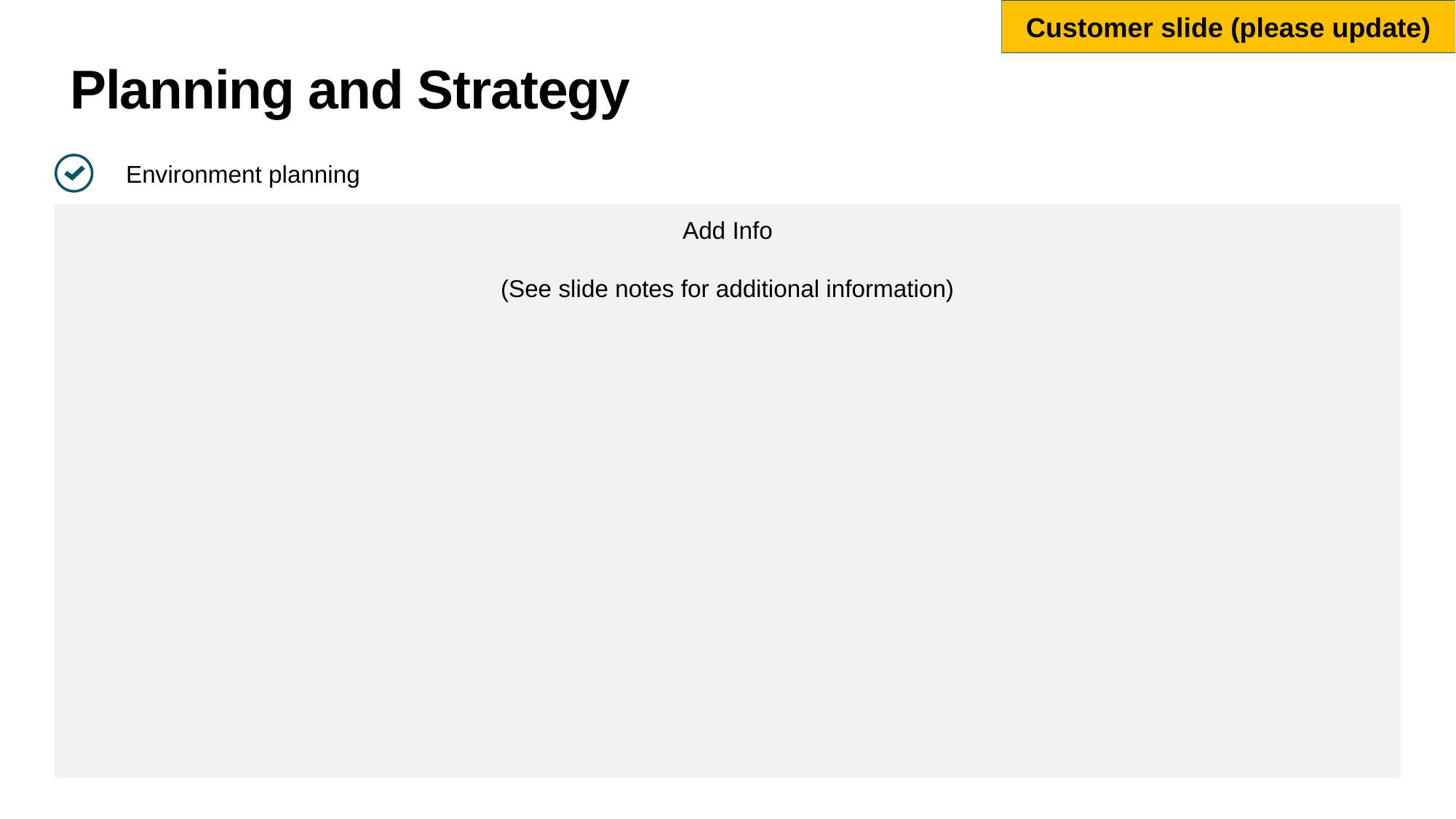

# Planning and Strategy
Environment planning

Add Info
(See slide notes for additional information)